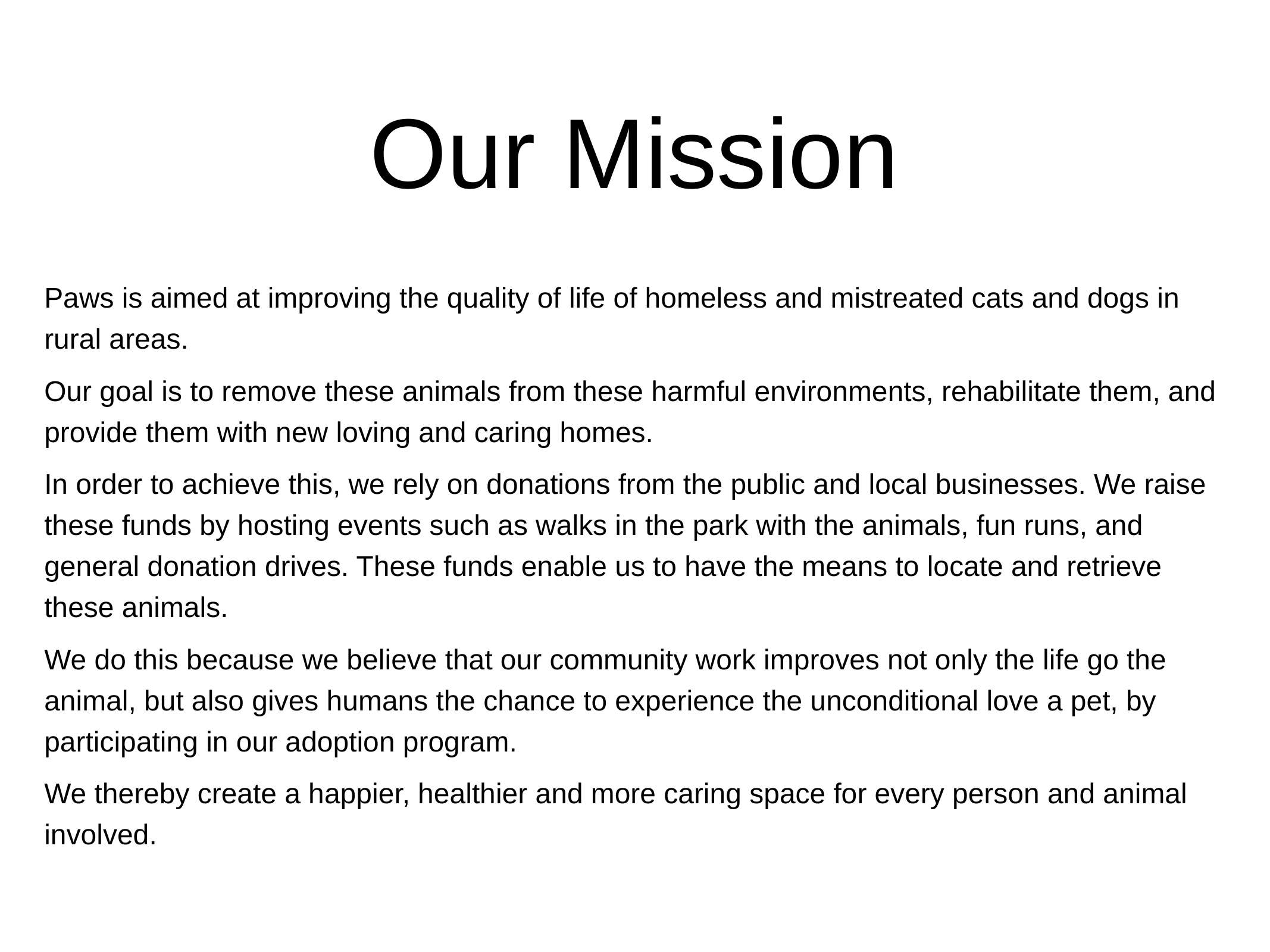

# Our Mission
Paws is aimed at improving the quality of life of homeless and mistreated cats and dogs in rural areas.
Our goal is to remove these animals from these harmful environments, rehabilitate them, and provide them with new loving and caring homes.
In order to achieve this, we rely on donations from the public and local businesses. We raise these funds by hosting events such as walks in the park with the animals, fun runs, and general donation drives. These funds enable us to have the means to locate and retrieve these animals.
We do this because we believe that our community work improves not only the life go the animal, but also gives humans the chance to experience the unconditional love a pet, by participating in our adoption program.
We thereby create a happier, healthier and more caring space for every person and animal involved.